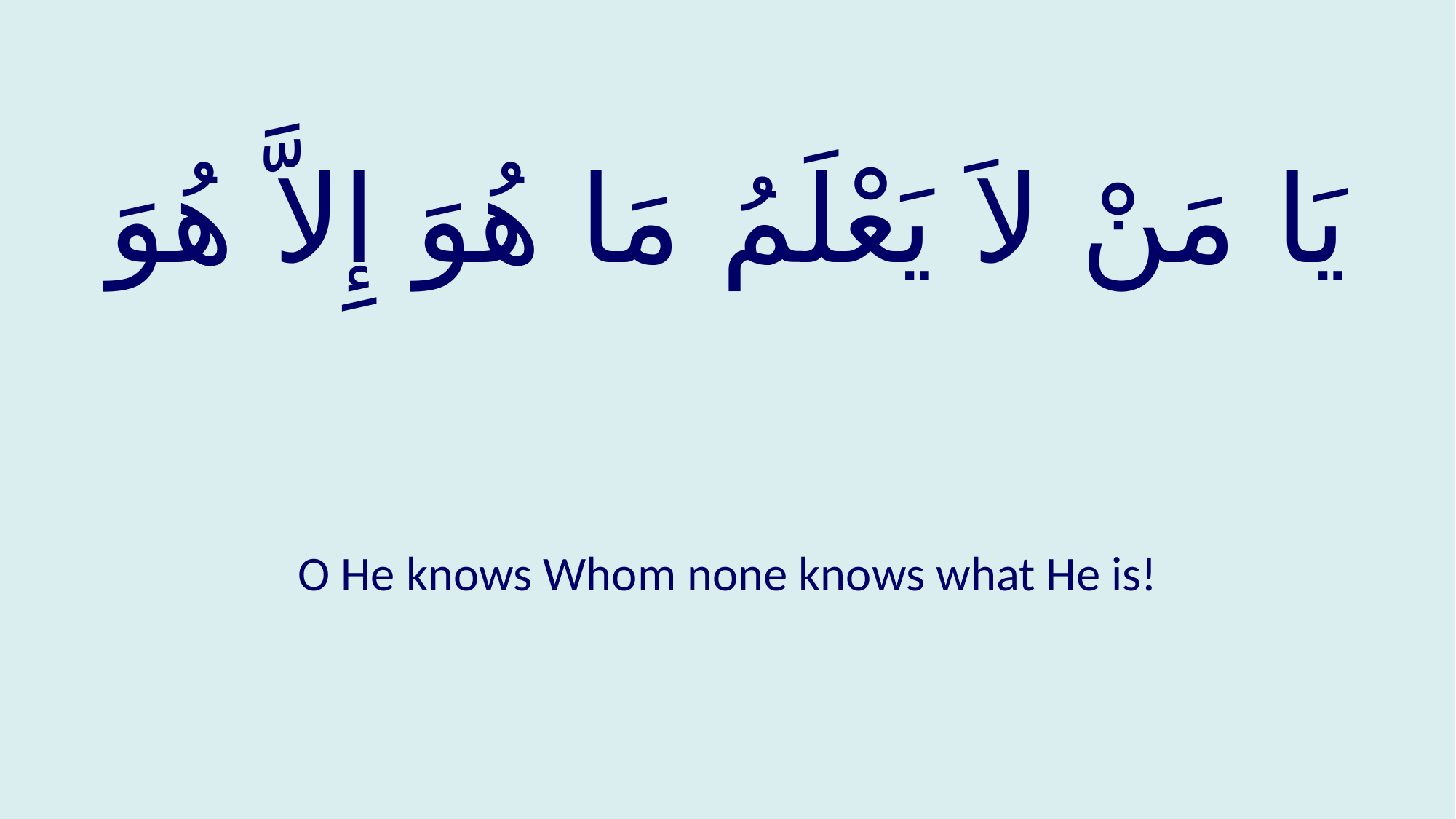

# يَا مَنْ لاَ يَعْلَمُ مَا هُوَ إِلاَّ هُوَ
O He knows Whom none knows what He is!